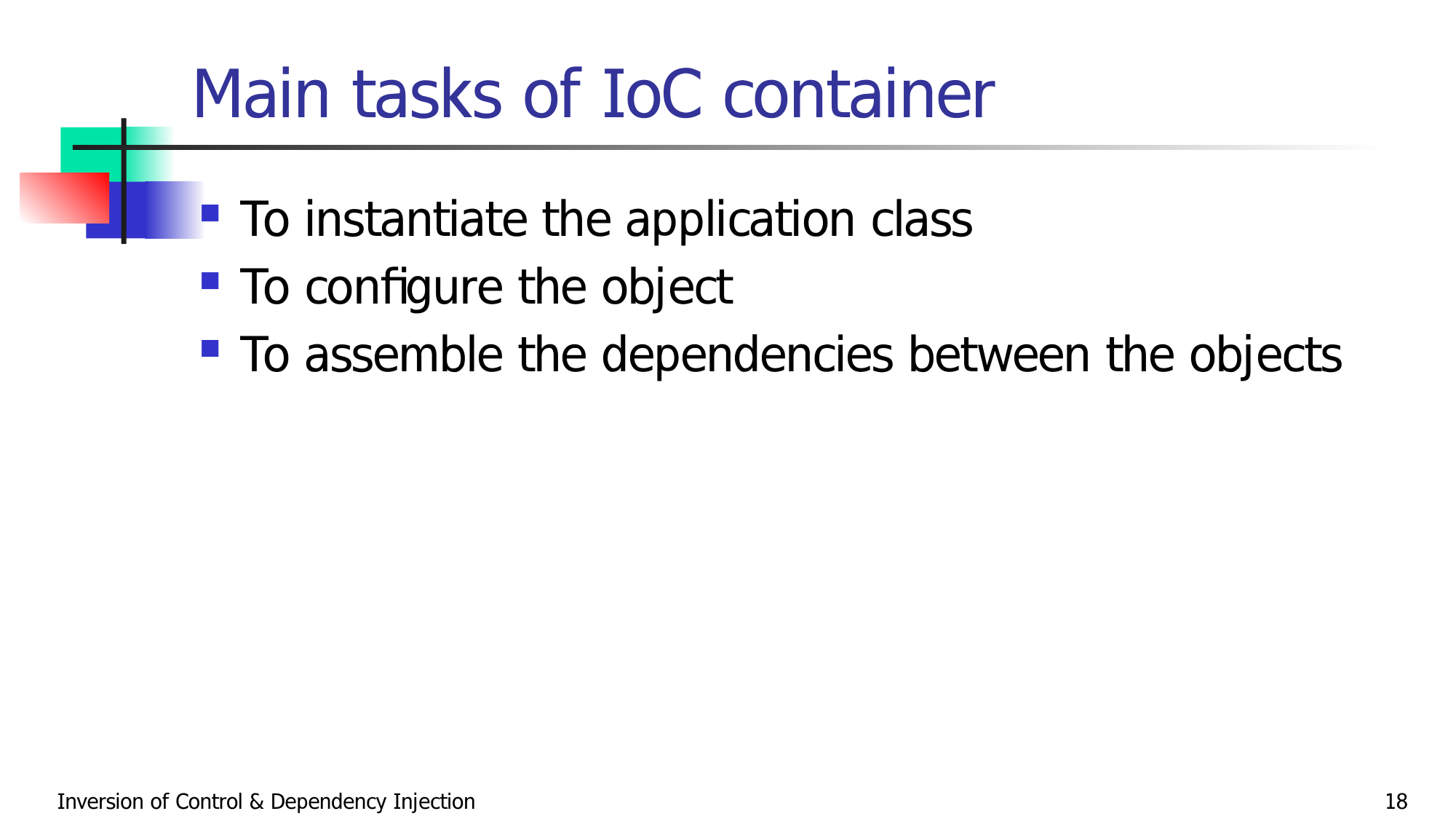

# Main tasks of IoC container
To instantiate the application class
To configure the object
To assemble the dependencies between the objects
Inversion of Control & Dependency Injection
18